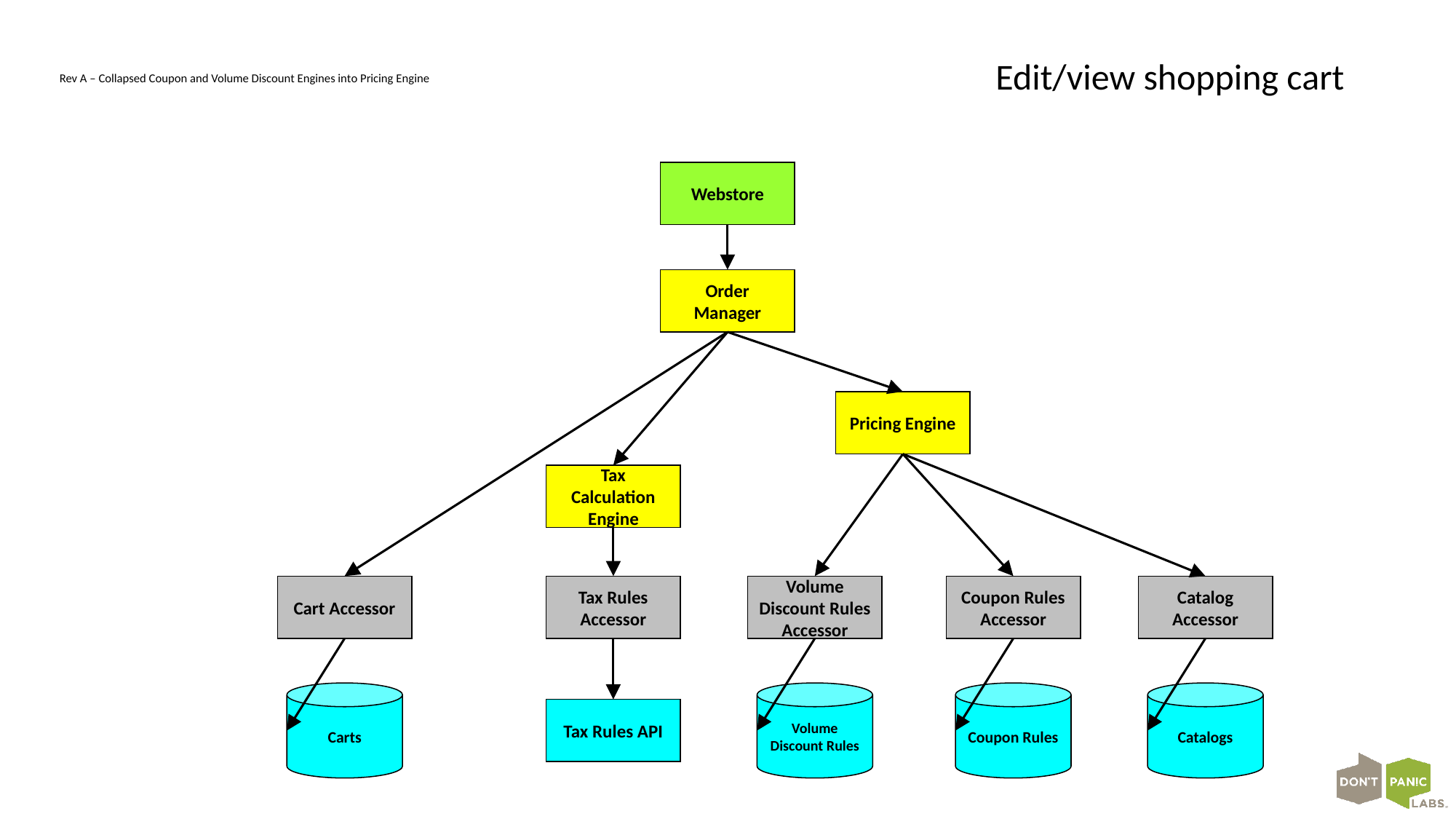

# Edit/view shopping cart
Rev A – Collapsed Coupon and Volume Discount Engines into Pricing Engine
Webstore
Order Manager
Pricing Engine
Tax Calculation Engine
Catalog Accessor
Cart Accessor
Tax Rules Accessor
Volume Discount Rules Accessor
Coupon Rules Accessor
Catalogs
Carts
Volume Discount Rules
Coupon Rules
Tax Rules API